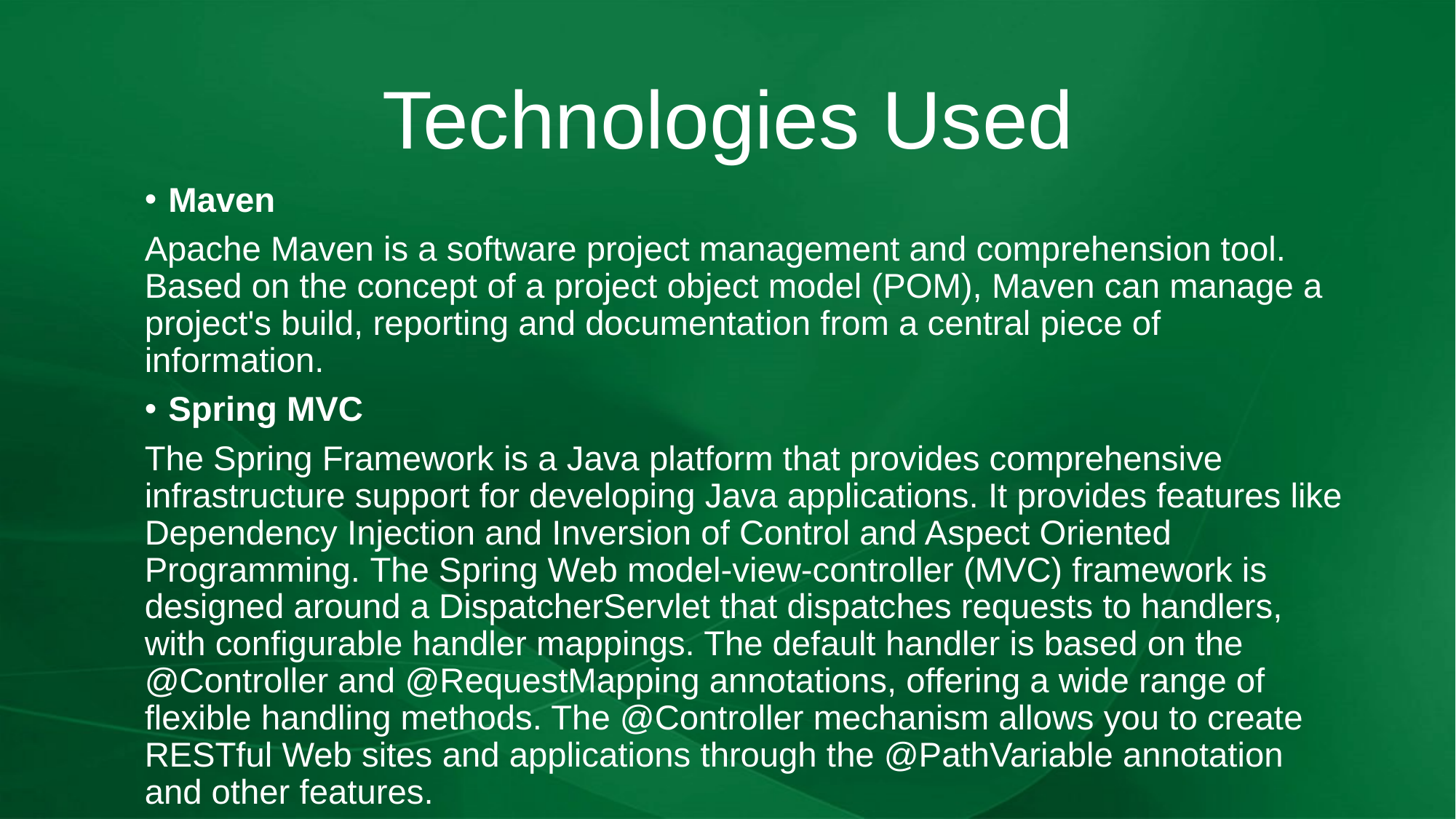

# Technologies Used
Maven
Apache Maven is a software project management and comprehension tool. Based on the concept of a project object model (POM), Maven can manage a project's build, reporting and documentation from a central piece of information.
Spring MVC
The Spring Framework is a Java platform that provides comprehensive infrastructure support for developing Java applications. It provides features like Dependency Injection and Inversion of Control and Aspect Oriented Programming. The Spring Web model-view-controller (MVC) framework is designed around a DispatcherServlet that dispatches requests to handlers, with configurable handler mappings. The default handler is based on the @Controller and @RequestMapping annotations, offering a wide range of flexible handling methods. The @Controller mechanism allows you to create RESTful Web sites and applications through the @PathVariable annotation and other features.